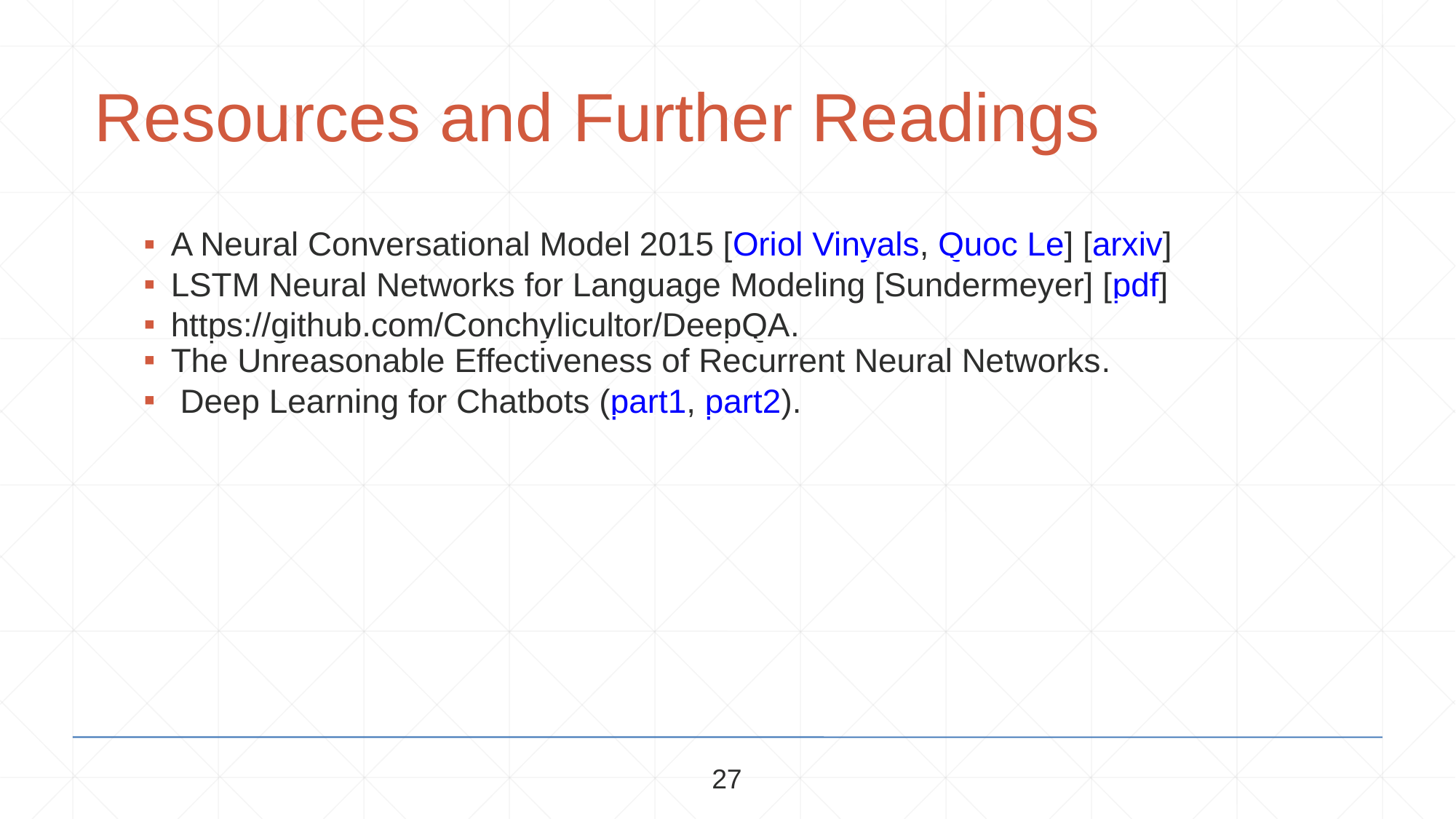

Resources and Further Readings

A Neural Conversational Model 2015 [Oriol Vinyals, Quoc Le] [arxiv]
LSTM Neural Networks for Language Modeling [Sundermeyer] [pdf]
https://github.com/Conchylicultor/DeepQA.
The Unreasonable Effectiveness of Recurrent Neural Networks.
 Deep Learning for Chatbots (part1, part2).
27